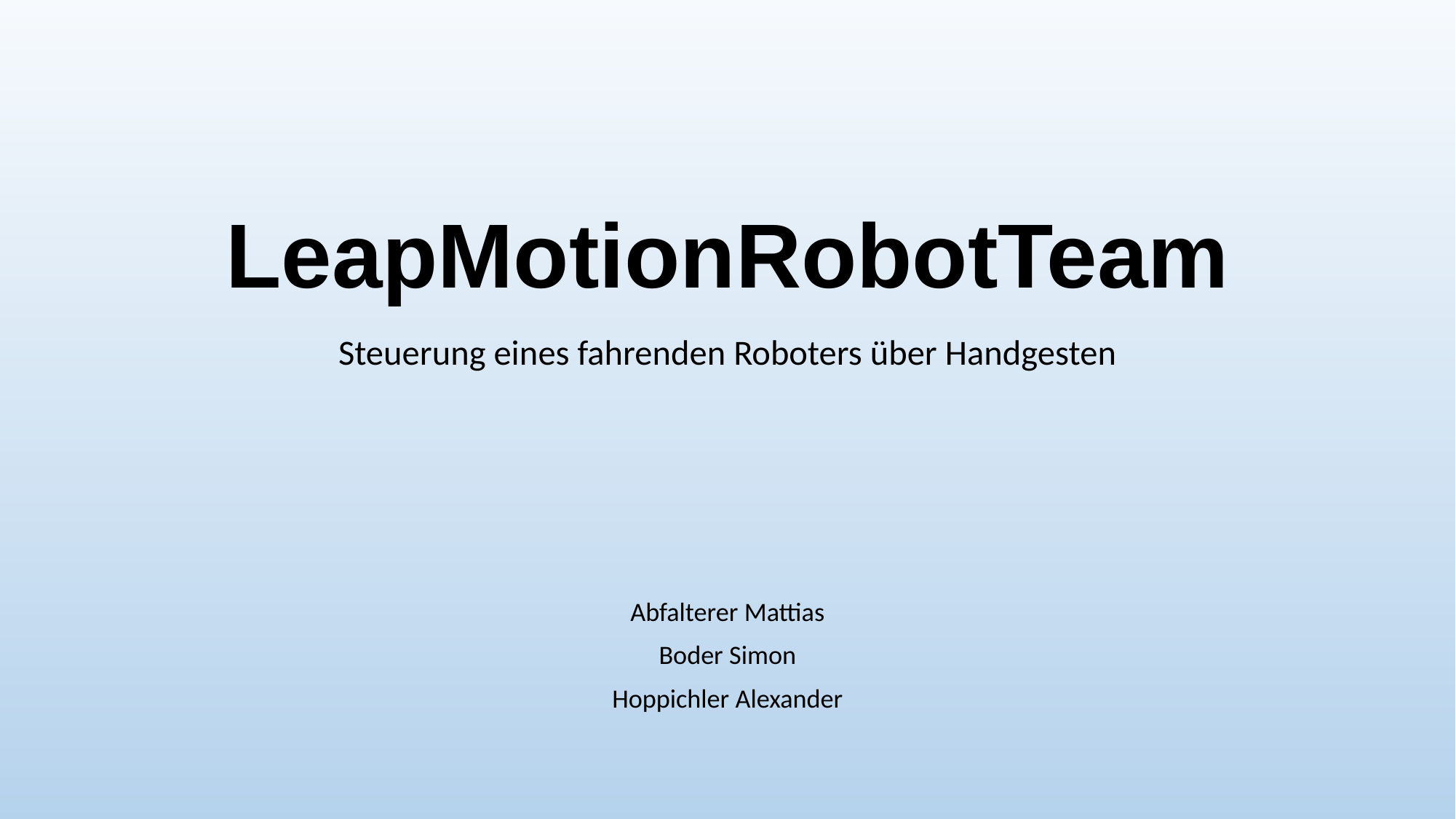

# LeapMotionRobotTeam
Steuerung eines fahrenden Roboters über Handgesten

Abfalterer Mattias
Boder Simon
Hoppichler Alexander